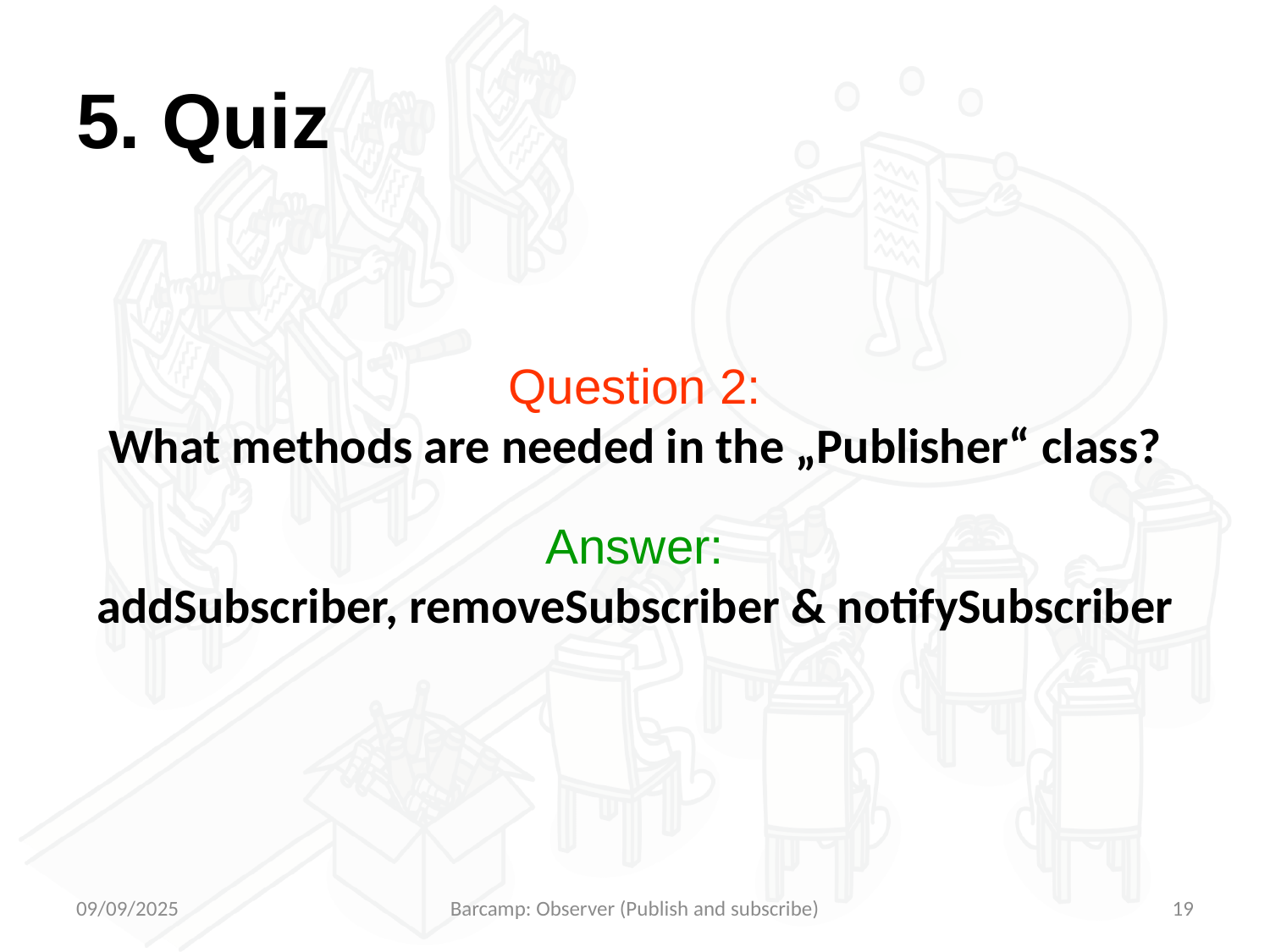

# 5. Quiz
Question 2:
What methods are needed in the „Publisher“ class?
Answer:
addSubscriber, removeSubscriber & notifySubscriber
09/09/2025
Barcamp: Observer (Publish and subscribe)
19